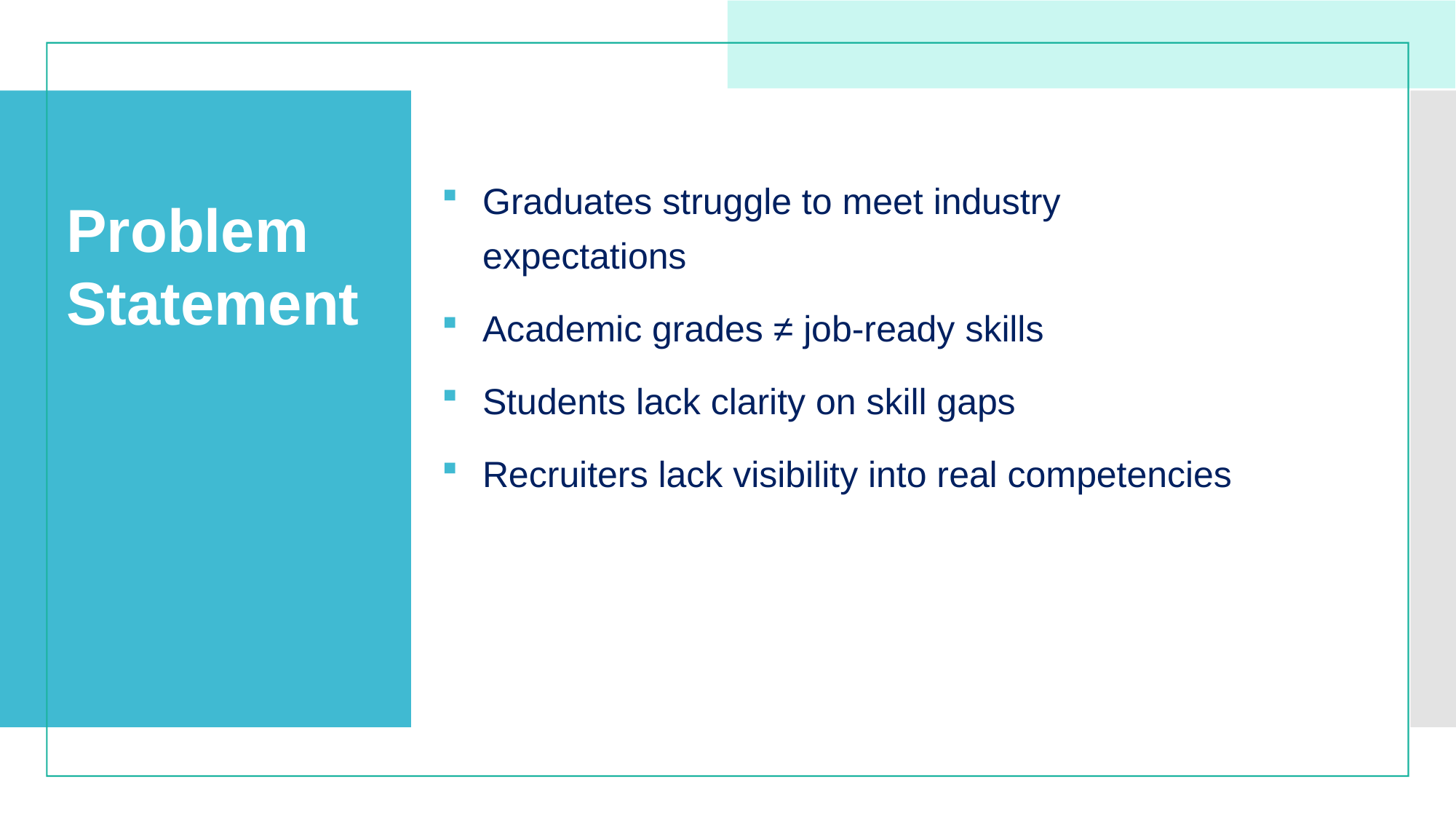

#
Graduates struggle to meet industry expectations
Academic grades ≠ job-ready skills
Students lack clarity on skill gaps
Recruiters lack visibility into real competencies
Problem Statement